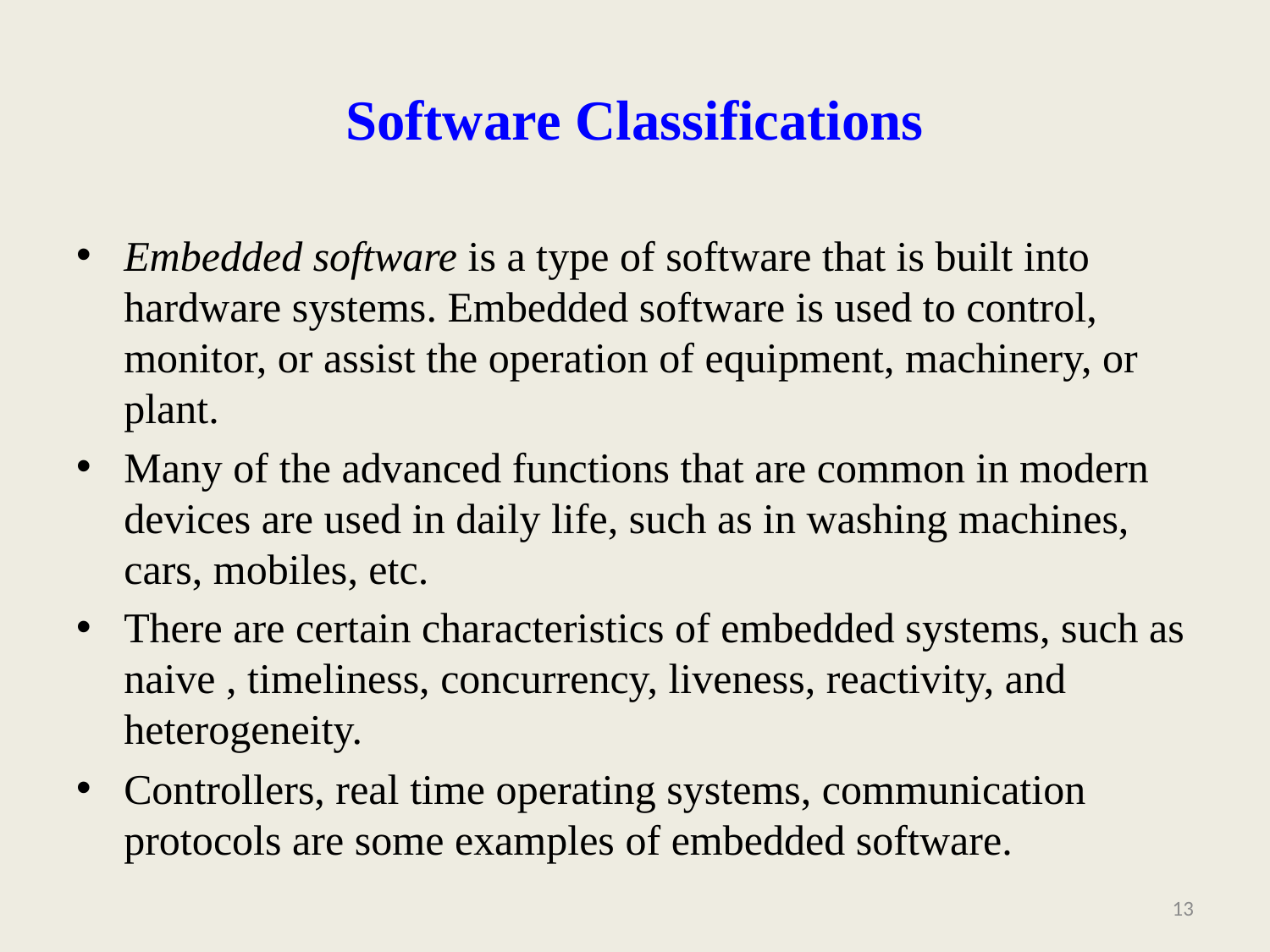

# Software Classifications
Embedded software is a type of software that is built into hardware systems. Embedded software is used to control, monitor, or assist the operation of equipment, machinery, or plant.
Many of the advanced functions that are common in modern devices are used in daily life, such as in washing machines, cars, mobiles, etc.
There are certain characteristics of embedded systems, such as naive , timeliness, concurrency, liveness, reactivity, and heterogeneity.
Controllers, real time operating systems, communication protocols are some examples of embedded software.
13